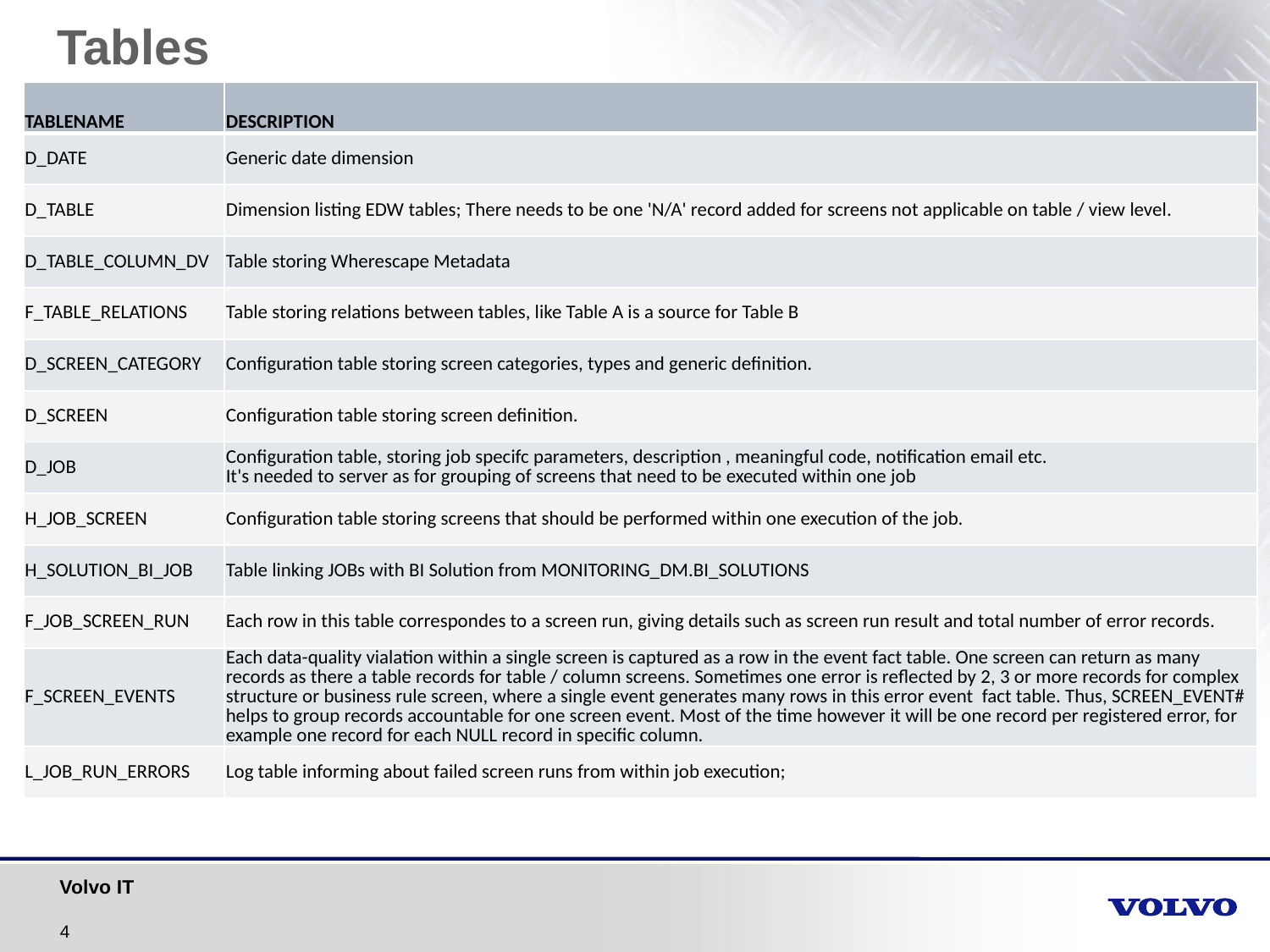

# Tables
| TABLENAME | DESCRIPTION |
| --- | --- |
| D\_DATE | Generic date dimension |
| D\_TABLE | Dimension listing EDW tables; There needs to be one 'N/A' record added for screens not applicable on table / view level. |
| D\_TABLE\_COLUMN\_DV | Table storing Wherescape Metadata |
| F\_TABLE\_RELATIONS | Table storing relations between tables, like Table A is a source for Table B |
| D\_SCREEN\_CATEGORY | Configuration table storing screen categories, types and generic definition. |
| D\_SCREEN | Configuration table storing screen definition. |
| D\_JOB | Configuration table, storing job specifc parameters, description , meaningful code, notification email etc. It's needed to server as for grouping of screens that need to be executed within one job |
| H\_JOB\_SCREEN | Configuration table storing screens that should be performed within one execution of the job. |
| H\_SOLUTION\_BI\_JOB | Table linking JOBs with BI Solution from MONITORING\_DM.BI\_SOLUTIONS |
| F\_JOB\_SCREEN\_RUN | Each row in this table correspondes to a screen run, giving details such as screen run result and total number of error records. |
| F\_SCREEN\_EVENTS | Each data-quality vialation within a single screen is captured as a row in the event fact table. One screen can return as many records as there a table records for table / column screens. Sometimes one error is reflected by 2, 3 or more records for complex structure or business rule screen, where a single event generates many rows in this error event fact table. Thus, SCREEN\_EVENT# helps to group records accountable for one screen event. Most of the time however it will be one record per registered error, for example one record for each NULL record in specific column. |
| L\_JOB\_RUN\_ERRORS | Log table informing about failed screen runs from within job execution; |
4